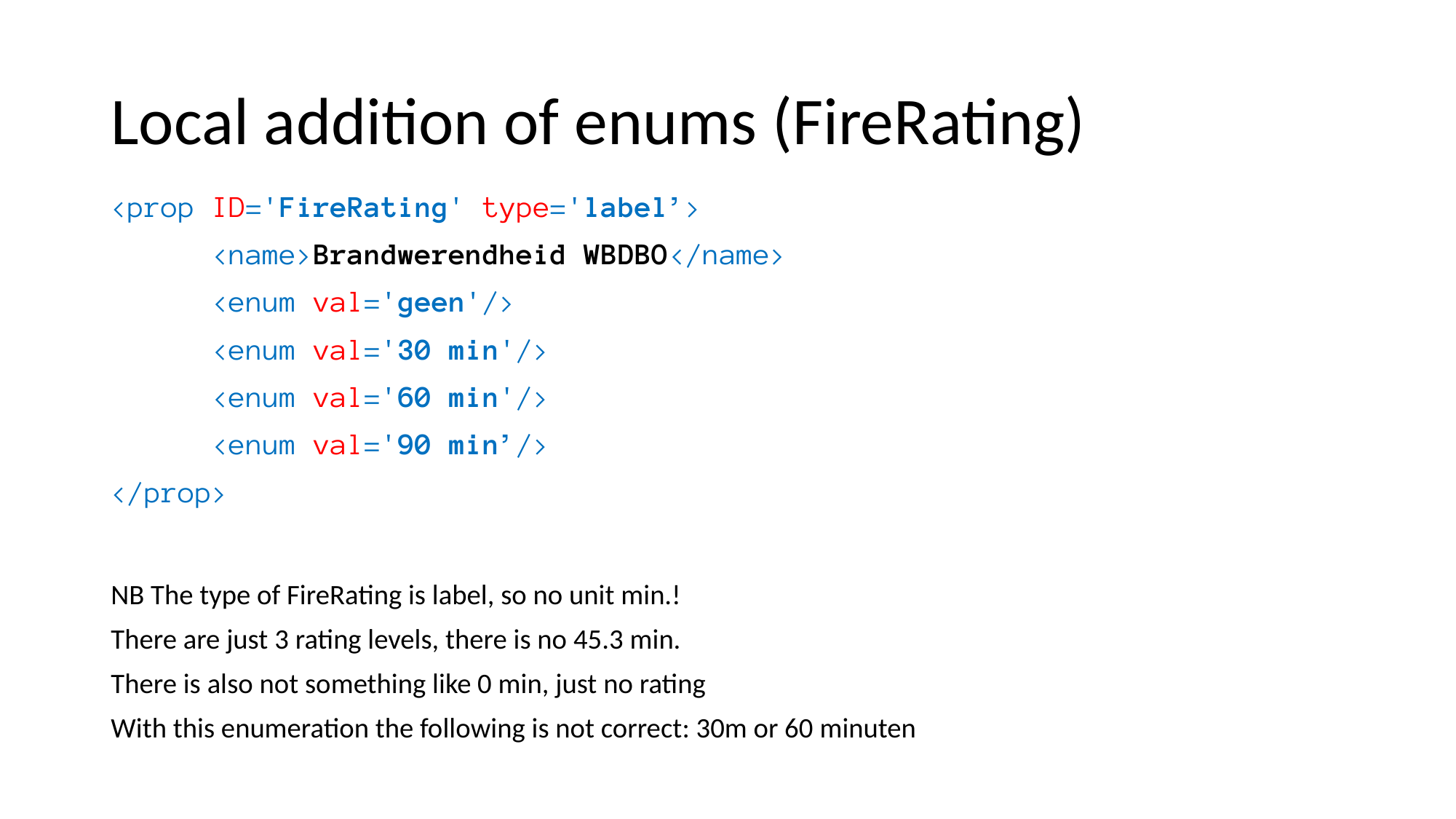

# Local addition of enums (FireRating)
<prop ID='FireRating' type='label’>
	<name>Brandwerendheid WBDBO</name>
	<enum val='geen'/>
	<enum val='30 min'/>
	<enum val='60 min'/>
	<enum val='90 min’/>
</prop>

NB The type of FireRating is label, so no unit min.!
There are just 3 rating levels, there is no 45.3 min.
There is also not something like 0 min, just no rating
With this enumeration the following is not correct: 30m or 60 minuten